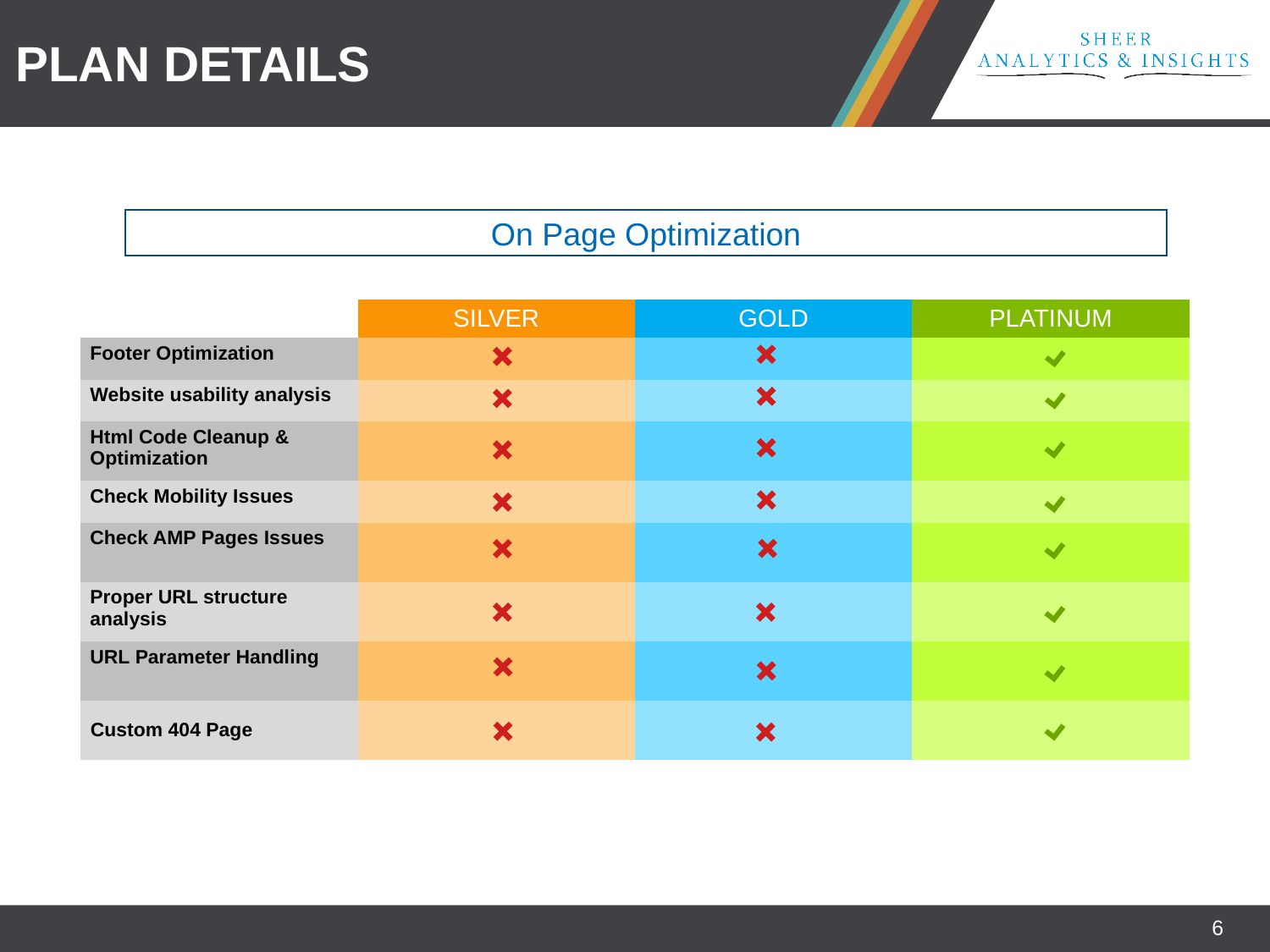

PLAN DETAILS
On Page Optimization

|  | SILVER | GOLD | PLATINUM |
| --- | --- | --- | --- |
| Footer Optimization |  |  |  |
| Website usability analysis |  |  |  |
| Html Code Cleanup & Optimization |  |  |  |
| Check Mobility Issues |  |  |  |
| Check AMP Pages Issues |  |  |  |
| Proper URL structure analysis |  |  |  |
| URL Parameter Handling |  |  |  |
| Custom 404 Page |  |  |  |